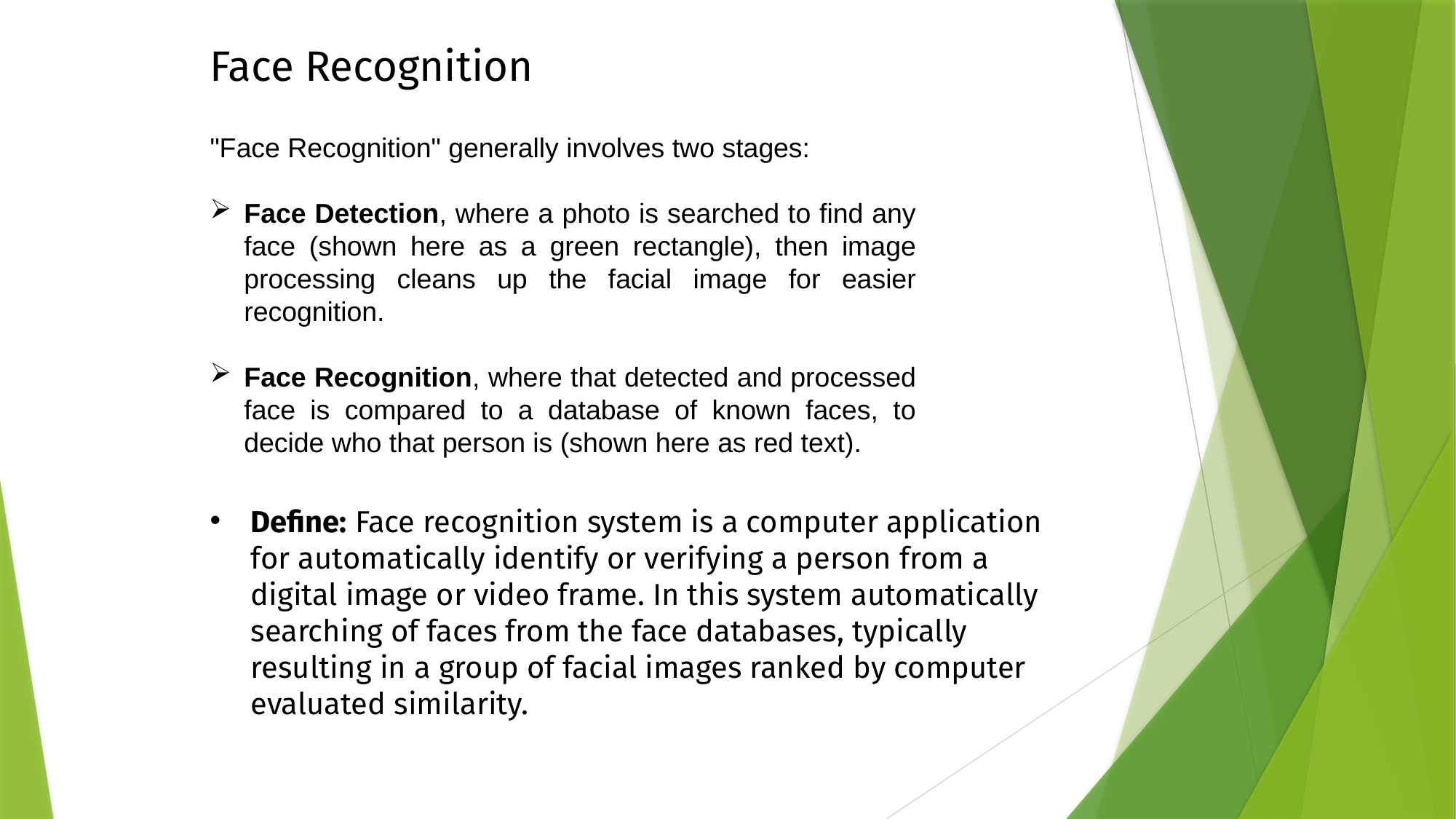

Face Recognition
"Face Recognition" generally involves two stages:

Face Detection, where a photo is searched to find any face (shown here as a green rectangle), then image processing cleans up the facial image for easier recognition.

Face Recognition, where that detected and processed face is compared to a database of known faces, to decide who that person is (shown here as red text).
Define: Face recognition system is a computer application for automatically identify or verifying a person from a digital image or video frame. In this system automatically searching of faces from the face databases, typically resulting in a group of facial images ranked by computer evaluated similarity.